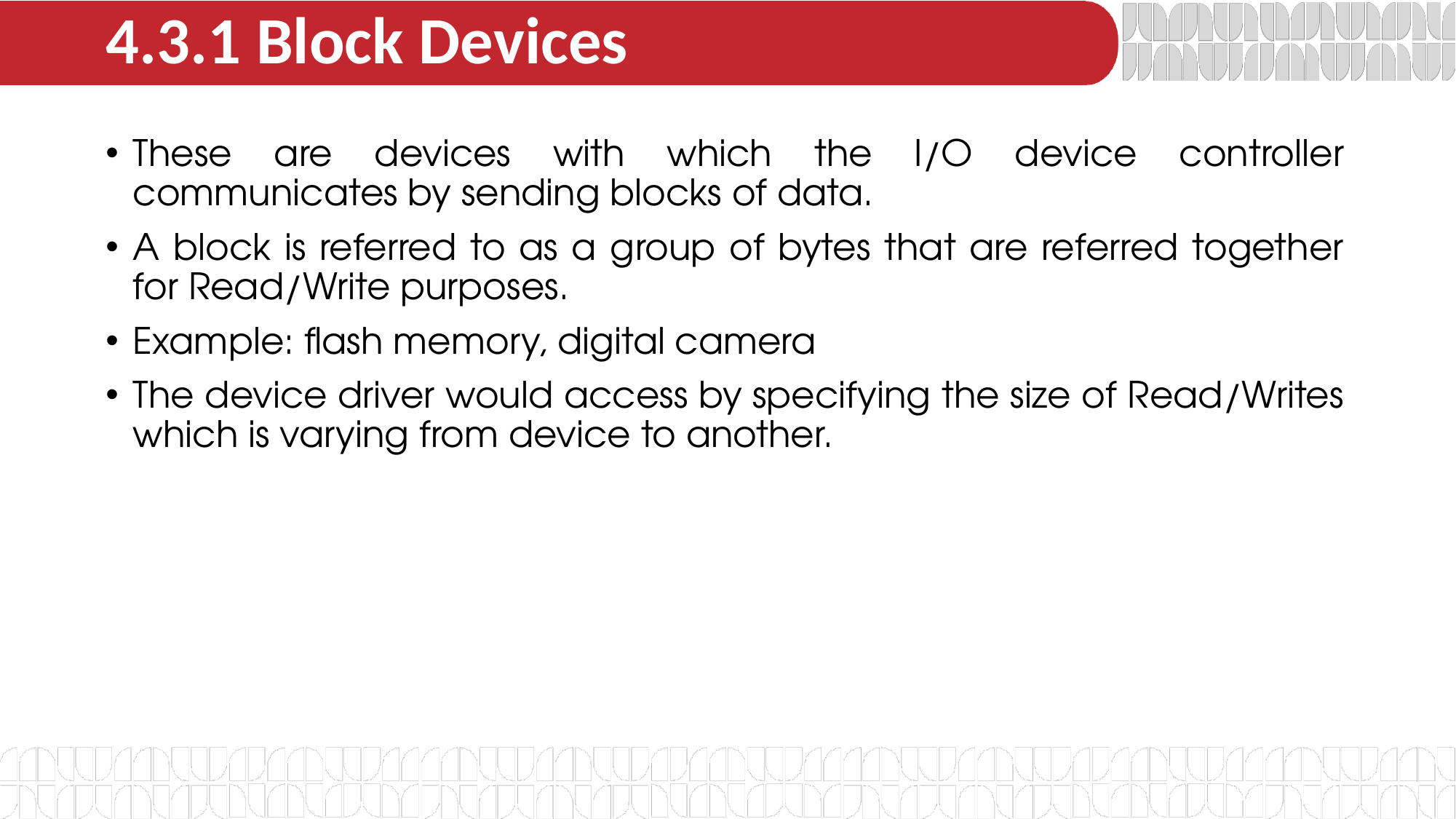

# 4.3.1 Block Devices
These are devices with which the I/O device controller communicates by sending blocks of data.
A block is referred to as a group of bytes that are referred together for Read/Write purposes.
Example: flash memory, digital camera
The device driver would access by specifying the size of Read/Writes which is varying from device to another.